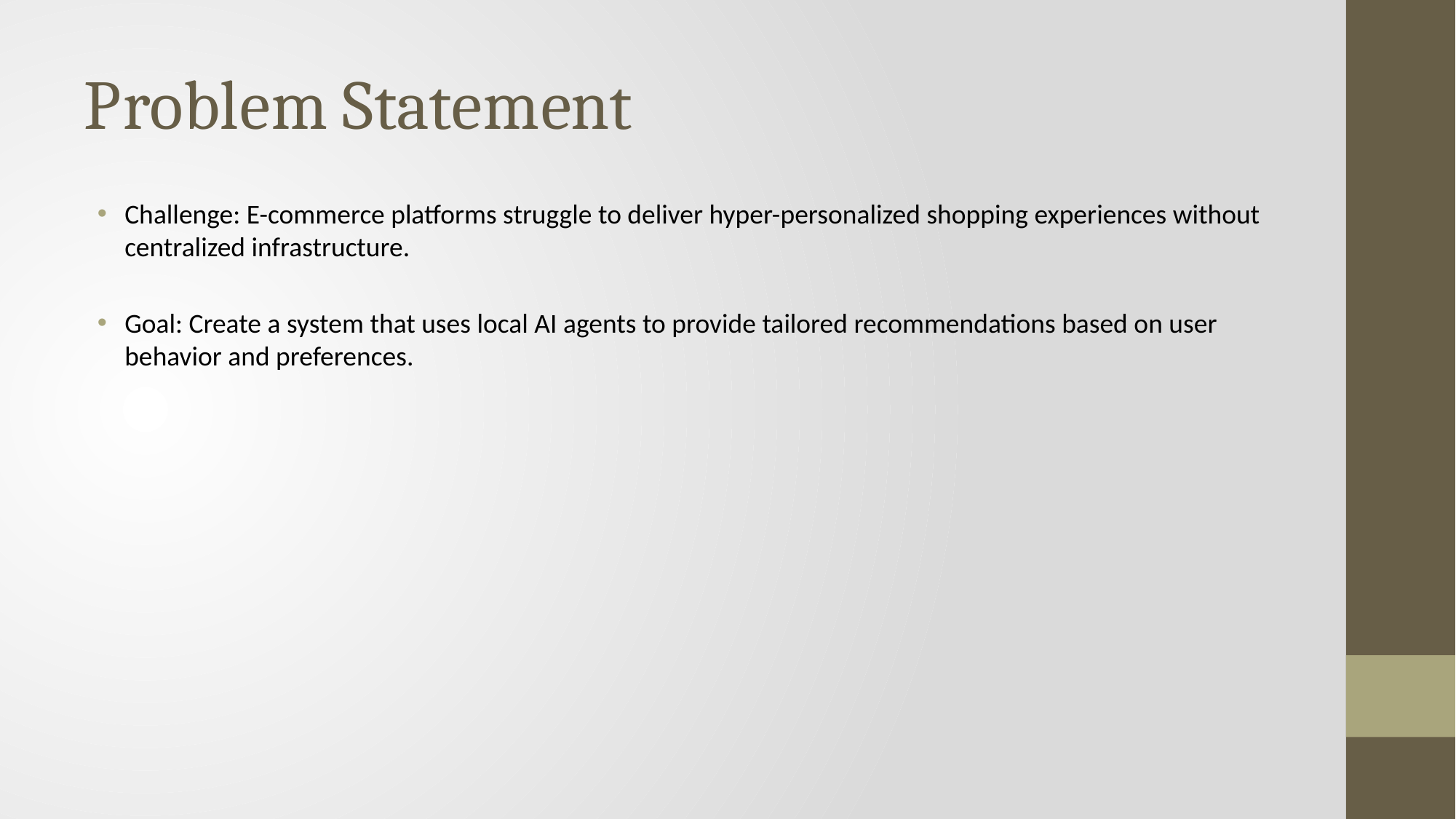

# Problem Statement
Challenge: E-commerce platforms struggle to deliver hyper-personalized shopping experiences without centralized infrastructure.

Goal: Create a system that uses local AI agents to provide tailored recommendations based on user behavior and preferences.